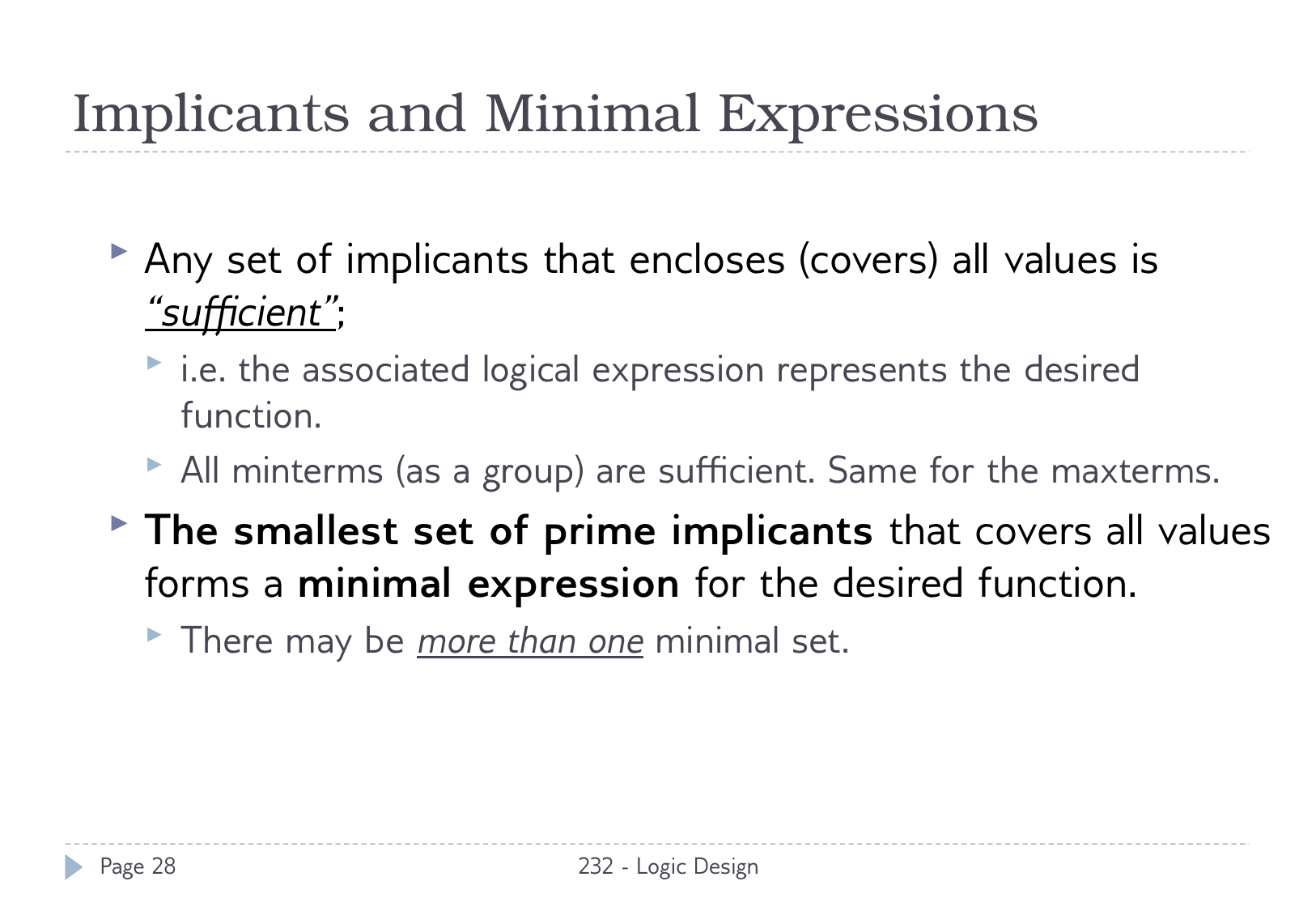

Implicants and Minimal Expressions
Any set of implicants that encloses (covers) all values is “sufficient”;
i.e. the associated logical expression represents the desired function.
All minterms (as a group) are sufficient. Same for the maxterms.
The smallest set of prime implicants that covers all values forms a minimal expression for the desired function.
There may be more than one minimal set.
Page 28
232 - Logic Design